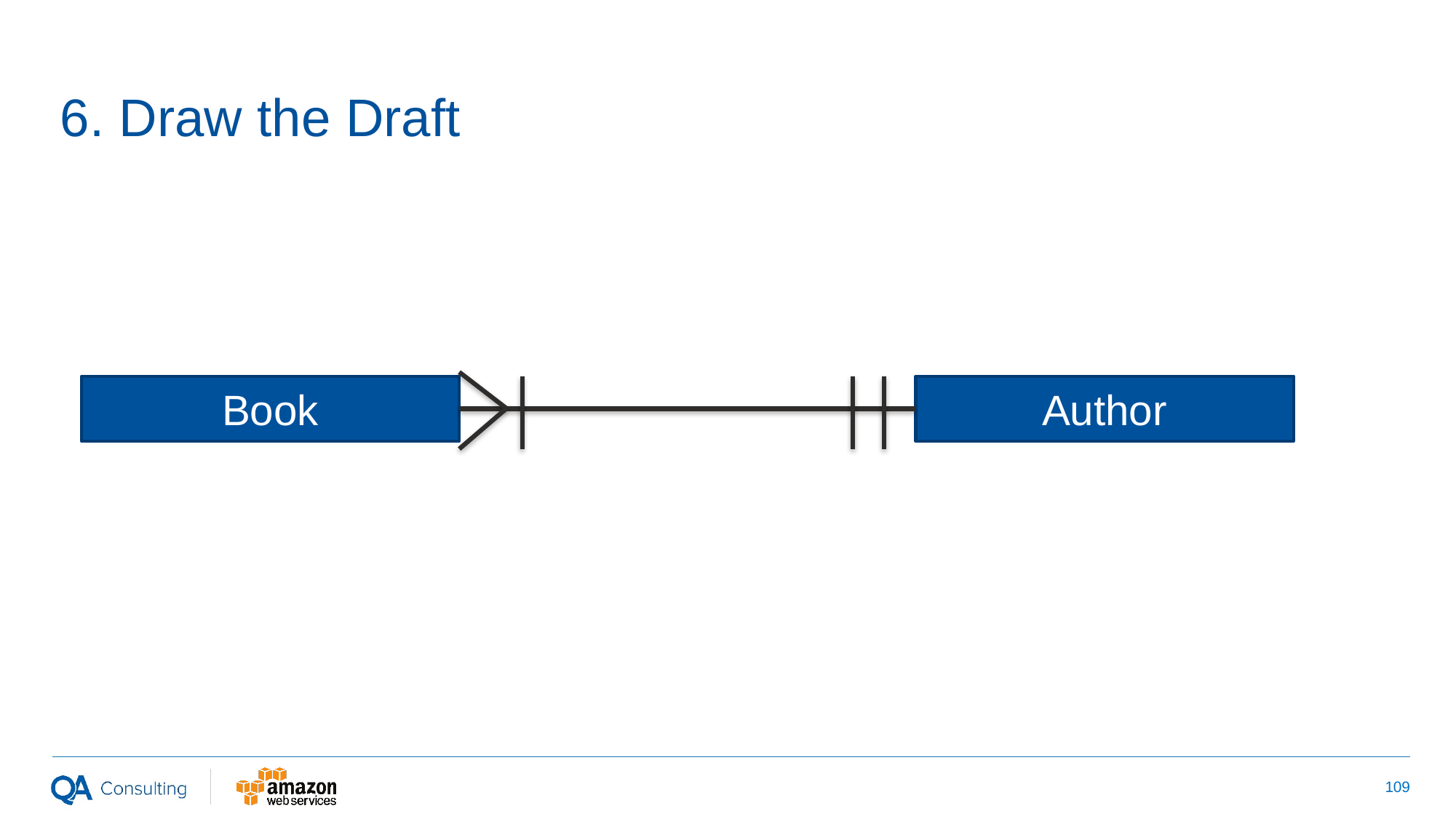

# 6. Draw the Draft
Book
Author